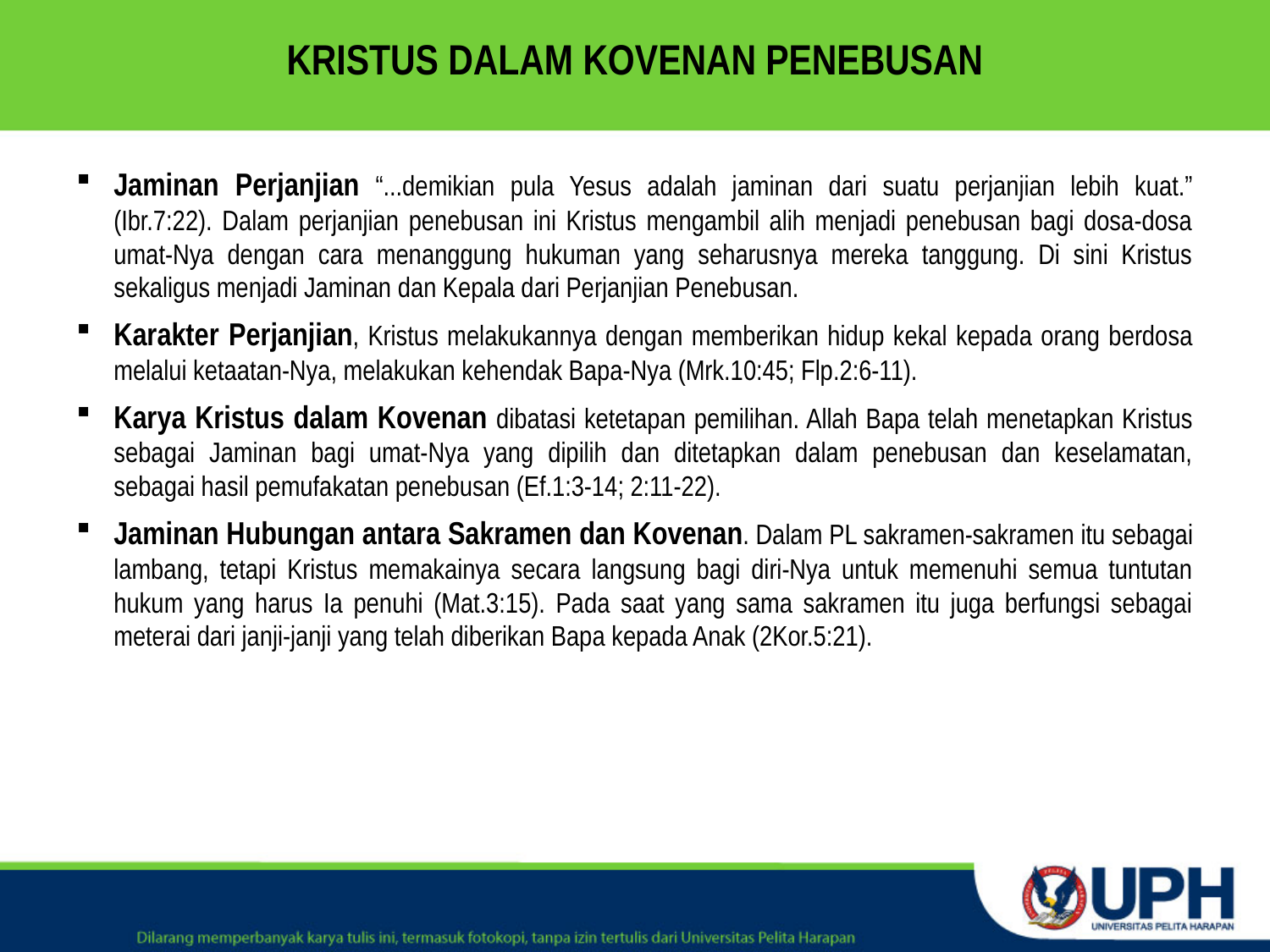

# KRISTUS DALAM KOVENAN PENEBUSAN
Jaminan Perjanjian “...demikian pula Yesus adalah jaminan dari suatu perjanjian lebih kuat.” (Ibr.7:22). Dalam perjanjian penebusan ini Kristus mengambil alih menjadi penebusan bagi dosa-dosa umat-Nya dengan cara menanggung hukuman yang seharusnya mereka tanggung. Di sini Kristus sekaligus menjadi Jaminan dan Kepala dari Perjanjian Penebusan.
Karakter Perjanjian, Kristus melakukannya dengan memberikan hidup kekal kepada orang berdosa melalui ketaatan-Nya, melakukan kehendak Bapa-Nya (Mrk.10:45; Flp.2:6-11).
Karya Kristus dalam Kovenan dibatasi ketetapan pemilihan. Allah Bapa telah menetapkan Kristus sebagai Jaminan bagi umat-Nya yang dipilih dan ditetapkan dalam penebusan dan keselamatan, sebagai hasil pemufakatan penebusan (Ef.1:3-14; 2:11-22).
Jaminan Hubungan antara Sakramen dan Kovenan. Dalam PL sakramen-sakramen itu sebagai lambang, tetapi Kristus memakainya secara langsung bagi diri-Nya untuk memenuhi semua tuntutan hukum yang harus Ia penuhi (Mat.3:15). Pada saat yang sama sakramen itu juga berfungsi sebagai meterai dari janji-janji yang telah diberikan Bapa kepada Anak (2Kor.5:21).